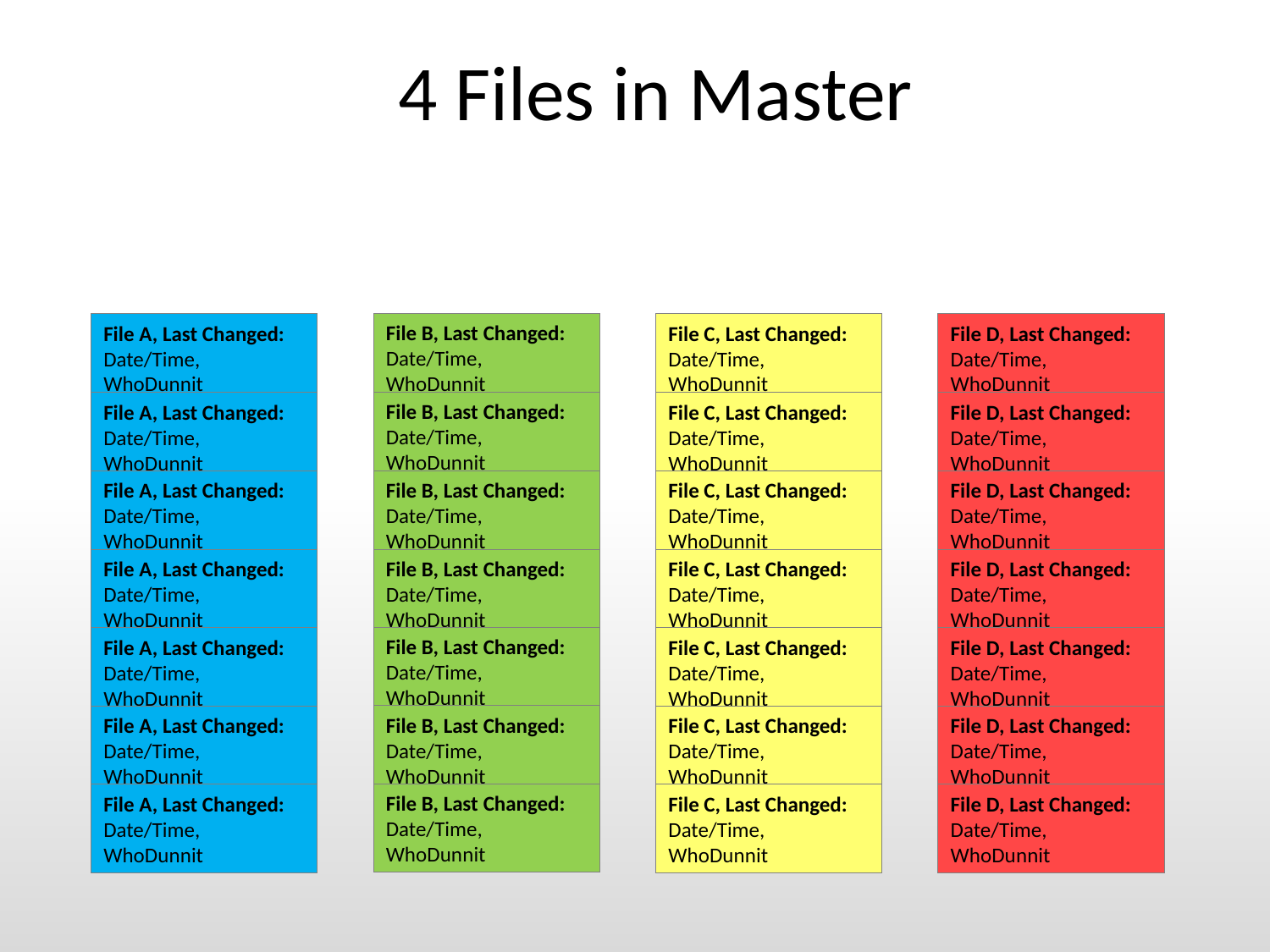

4 Files in Master
File B, Last Changed: Date/Time, WhoDunnit
File A, Last Changed: Date/Time, WhoDunnit
File C, Last Changed: Date/Time, WhoDunnit
File D, Last Changed: Date/Time, WhoDunnit
File B, Last Changed: Date/Time, WhoDunnit
File A, Last Changed: Date/Time, WhoDunnit
File C, Last Changed: Date/Time, WhoDunnit
File D, Last Changed: Date/Time, WhoDunnit
File B, Last Changed: Date/Time, WhoDunnit
File A, Last Changed: Date/Time, WhoDunnit
File C, Last Changed: Date/Time, WhoDunnit
File D, Last Changed: Date/Time, WhoDunnit
File B, Last Changed: Date/Time, WhoDunnit
File A, Last Changed: Date/Time, WhoDunnit
File C, Last Changed: Date/Time, WhoDunnit
File D, Last Changed: Date/Time, WhoDunnit
File B, Last Changed: Date/Time, WhoDunnit
File A, Last Changed: Date/Time, WhoDunnit
File C, Last Changed: Date/Time, WhoDunnit
File D, Last Changed: Date/Time, WhoDunnit
File B, Last Changed: Date/Time, WhoDunnit
File A, Last Changed: Date/Time, WhoDunnit
File C, Last Changed: Date/Time, WhoDunnit
File D, Last Changed: Date/Time, WhoDunnit
File B, Last Changed: Date/Time, WhoDunnit
File A, Last Changed: Date/Time, WhoDunnit
File C, Last Changed: Date/Time, WhoDunnit
File D, Last Changed: Date/Time, WhoDunnit